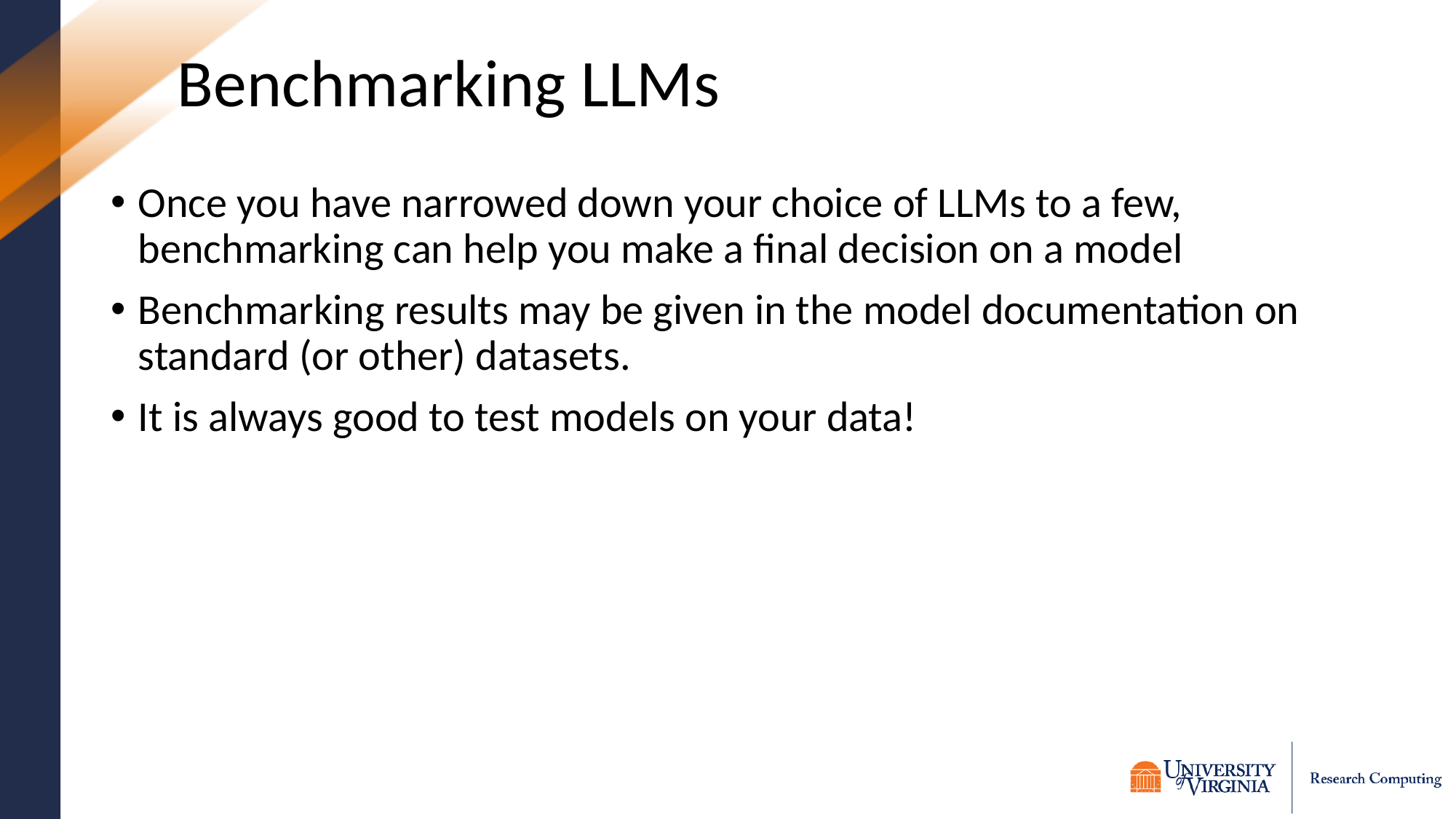

# Benchmarking LLMs
Once you have narrowed down your choice of LLMs to a few, benchmarking can help you make a final decision on a model
Benchmarking results may be given in the model documentation on standard (or other) datasets.
It is always good to test models on your data!